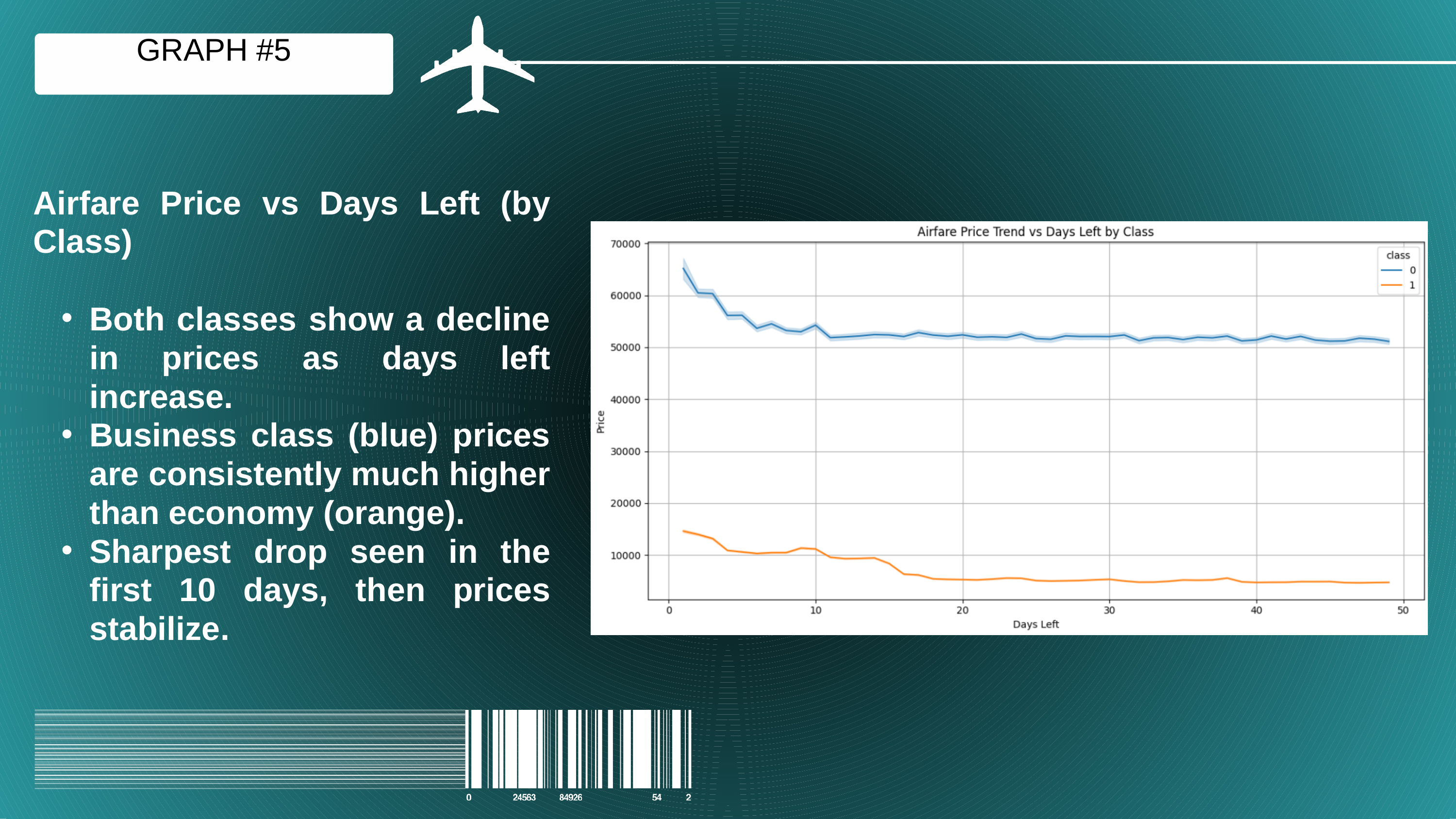

GRAPH #5

Airfare Price vs Days Left (by Class)

Both classes show a decline in prices as days left increase.
Business class (blue) prices are consistently much higher than economy (orange).
Sharpest drop seen in the first 10 days, then prices stabilize.